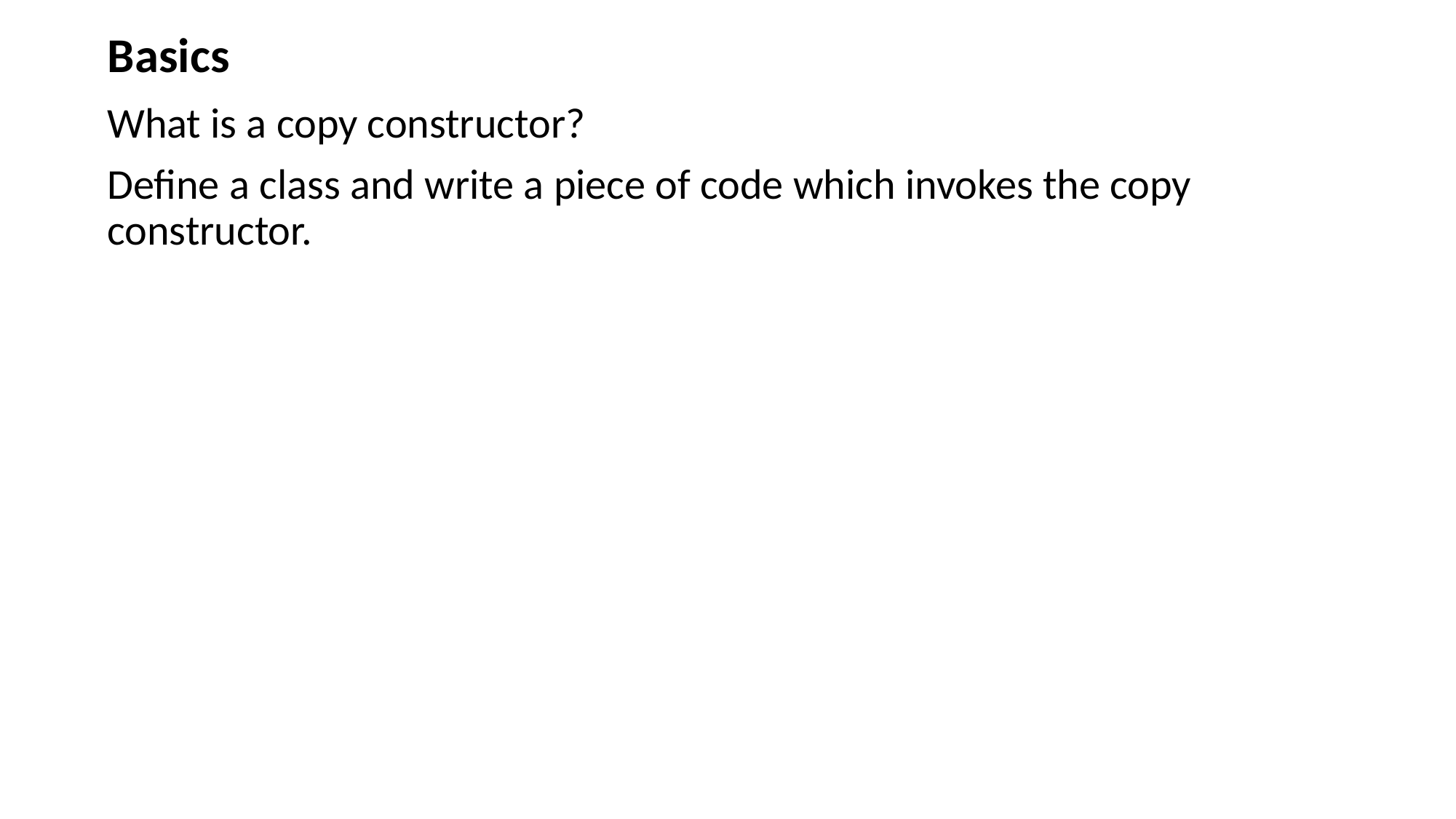

Basics
What is a copy constructor?
Define a class and write a piece of code which invokes the copy constructor.